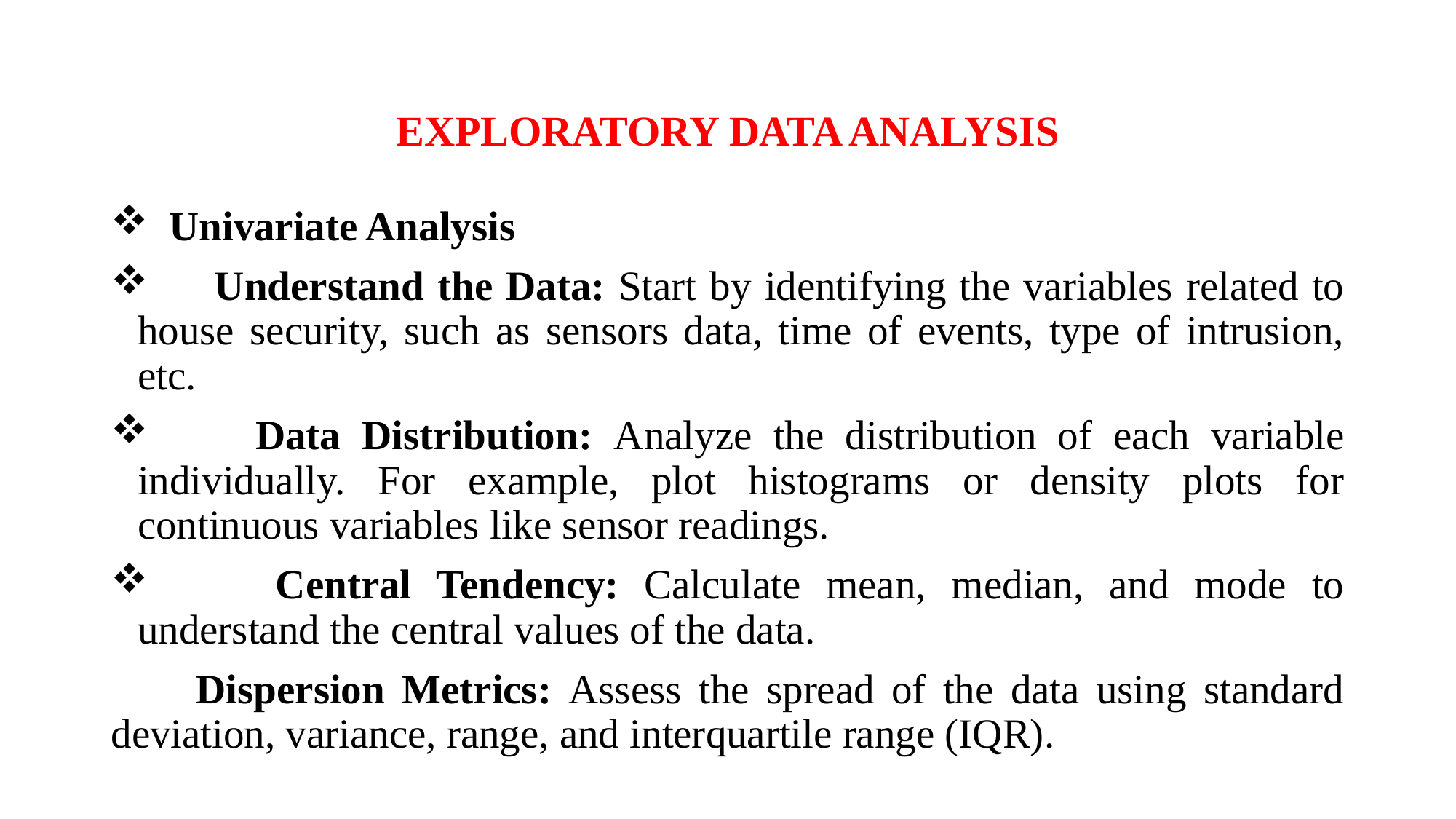

# EXPLORATORY DATA ANALYSIS
  Univariate Analysis
     Understand the Data: Start by identifying the variables related to house security, such as sensors data, time of events, type of intrusion, etc.
     Data Distribution: Analyze the distribution of each variable individually. For example, plot histograms or density plots for continuous variables like sensor readings.
     Central Tendency: Calculate mean, median, and mode to understand the central values of the data.
     Dispersion Metrics: Assess the spread of the data using standard deviation, variance, range, and interquartile range (IQR).